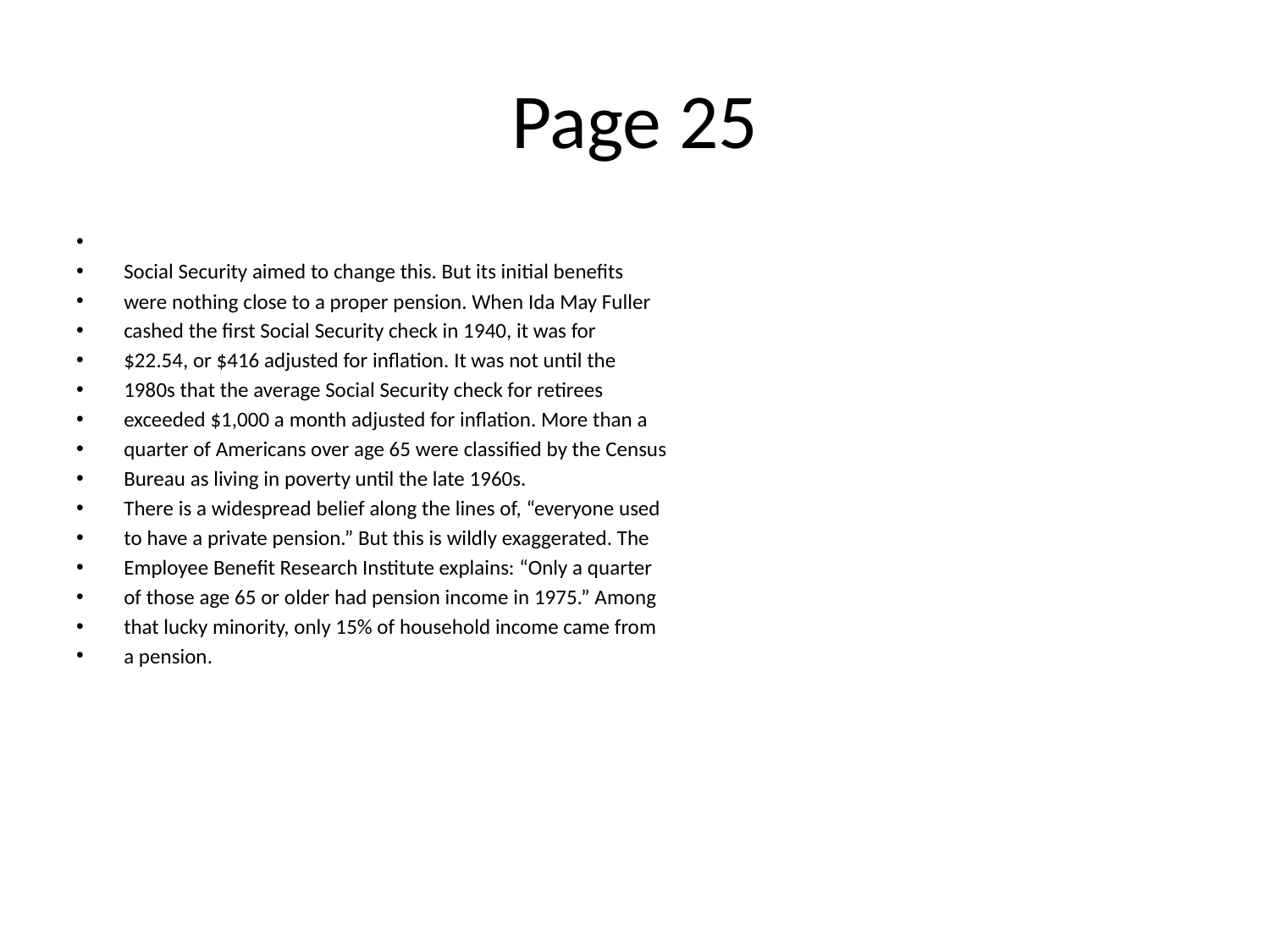

# Page 25

Social Security aimed to change this. But its initial beneﬁts
were nothing close to a proper pension. When Ida May Fuller
cashed the ﬁrst Social Security check in 1940, it was for
$22.54, or $416 adjusted for inﬂation. It was not until the
1980s that the average Social Security check for retirees
exceeded $1,000 a month adjusted for inﬂation. More than a
quarter of Americans over age 65 were classiﬁed by the Census
Bureau as living in poverty until the late 1960s.
There is a widespread belief along the lines of, “everyone used
to have a private pension.” But this is wildly exaggerated. The
Employee Beneﬁt Research Institute explains: “Only a quarter
of those age 65 or older had pension income in 1975.” Among
that lucky minority, only 15% of household income came from
a pension.